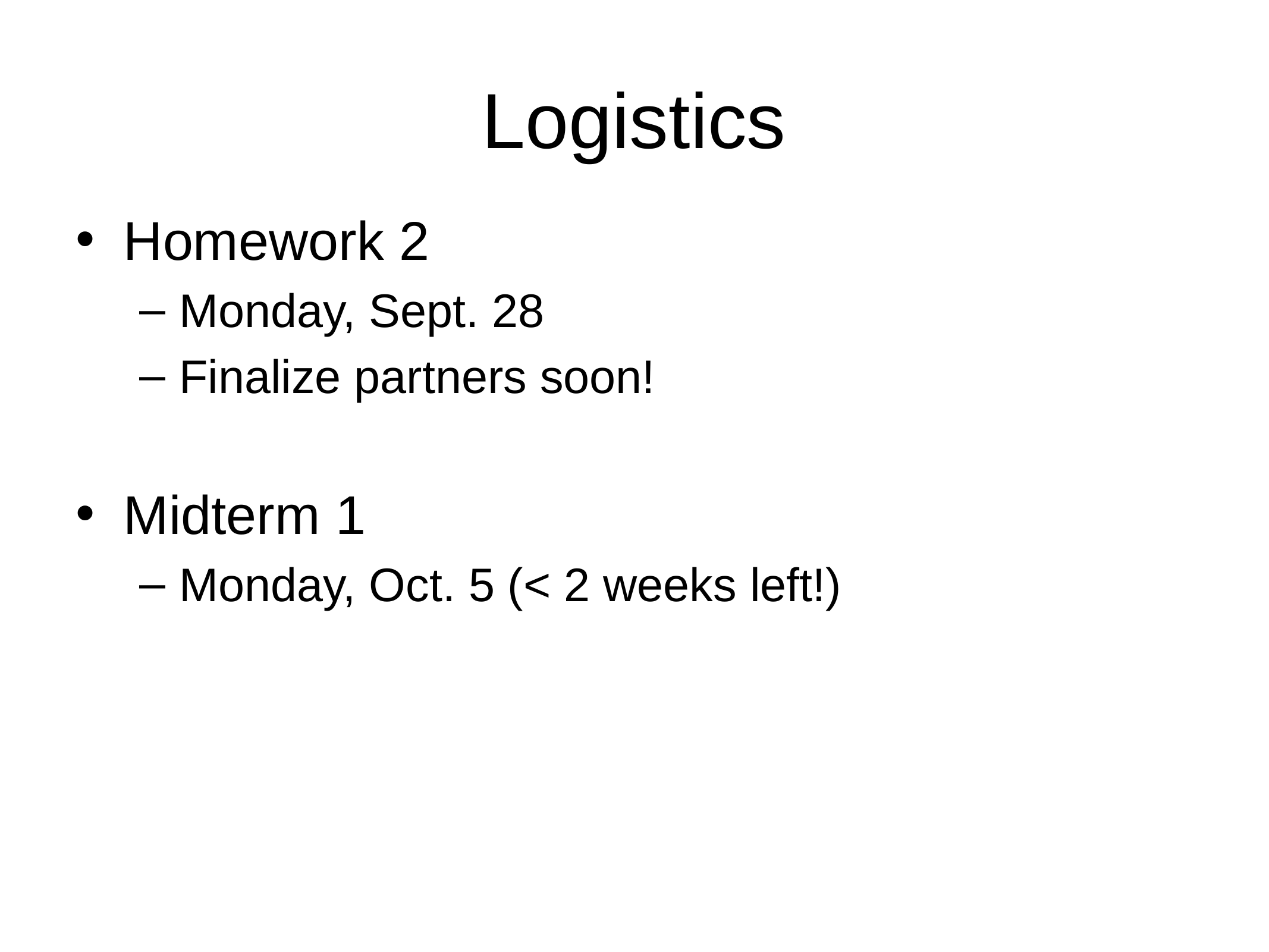

# Logistics
Homework 2
Monday, Sept. 28
Finalize partners soon!

Midterm 1
Monday, Oct. 5 (< 2 weeks left!)